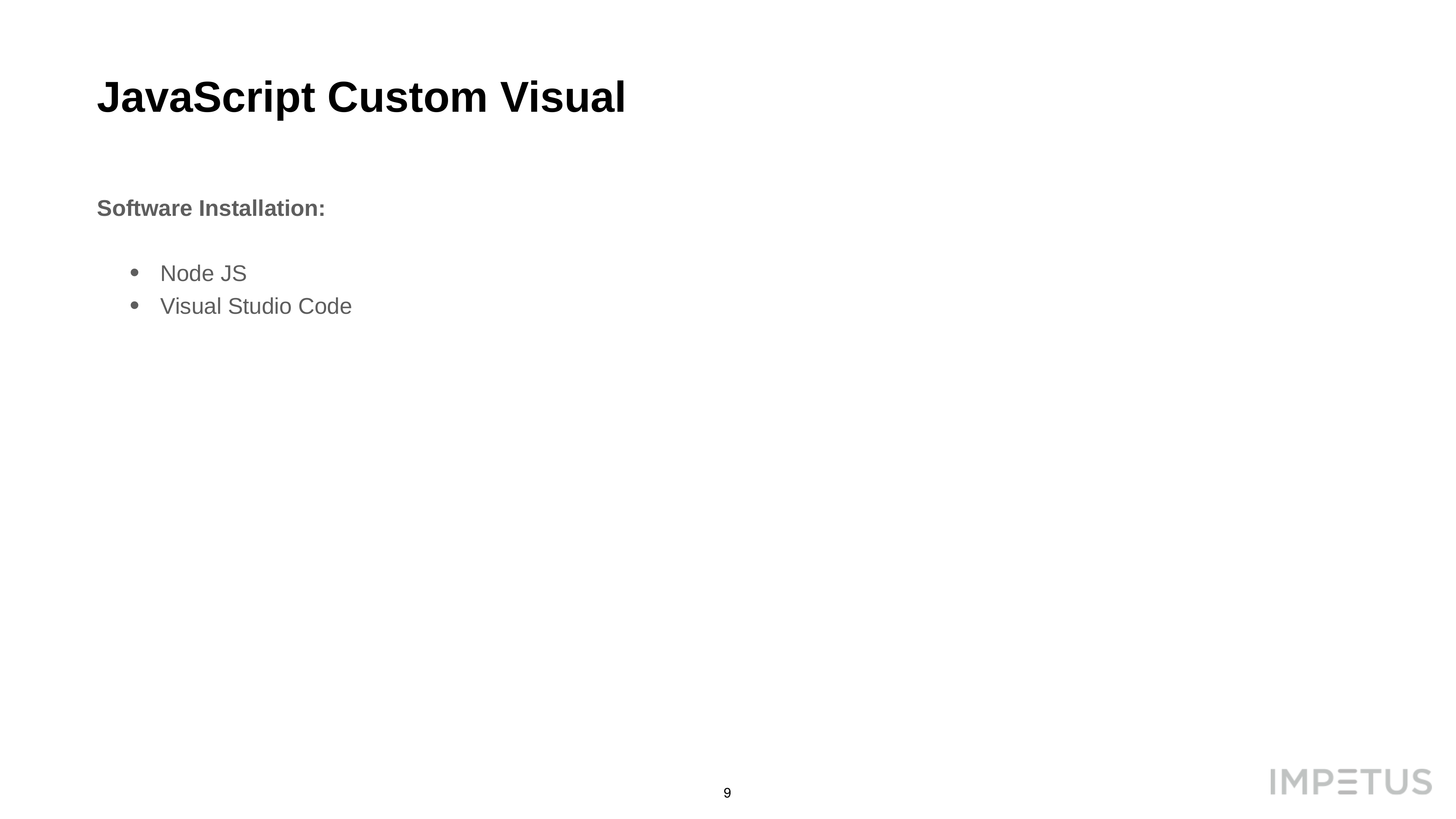

# JavaScript Custom Visual
Software Installation:

Node JS
Visual Studio Code

9